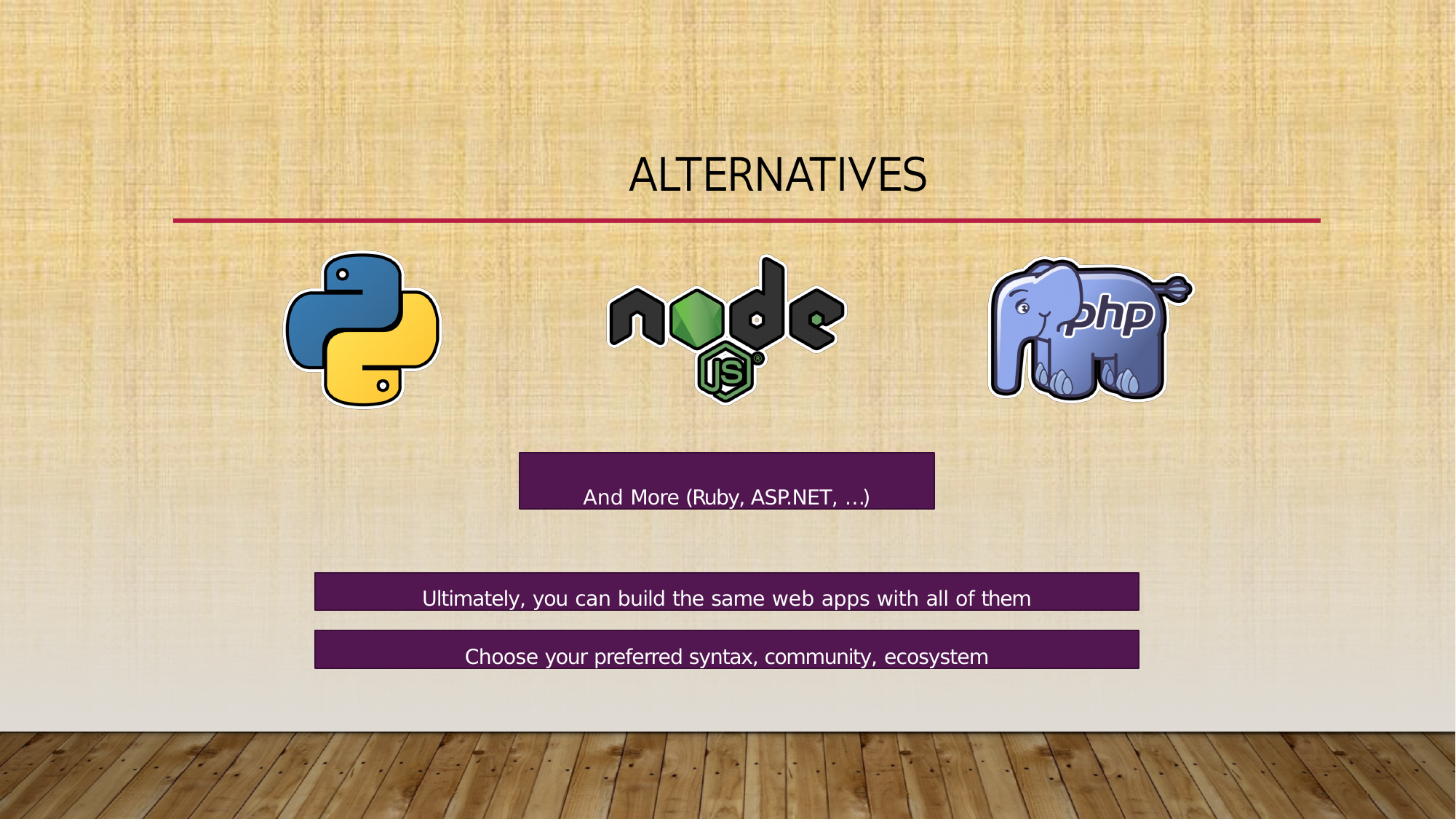

# Alternatives

And More (Ruby, ASP.NET, …)
Ultimately, you can build the same web apps with all of them
Choose your preferred syntax, community, ecosystem